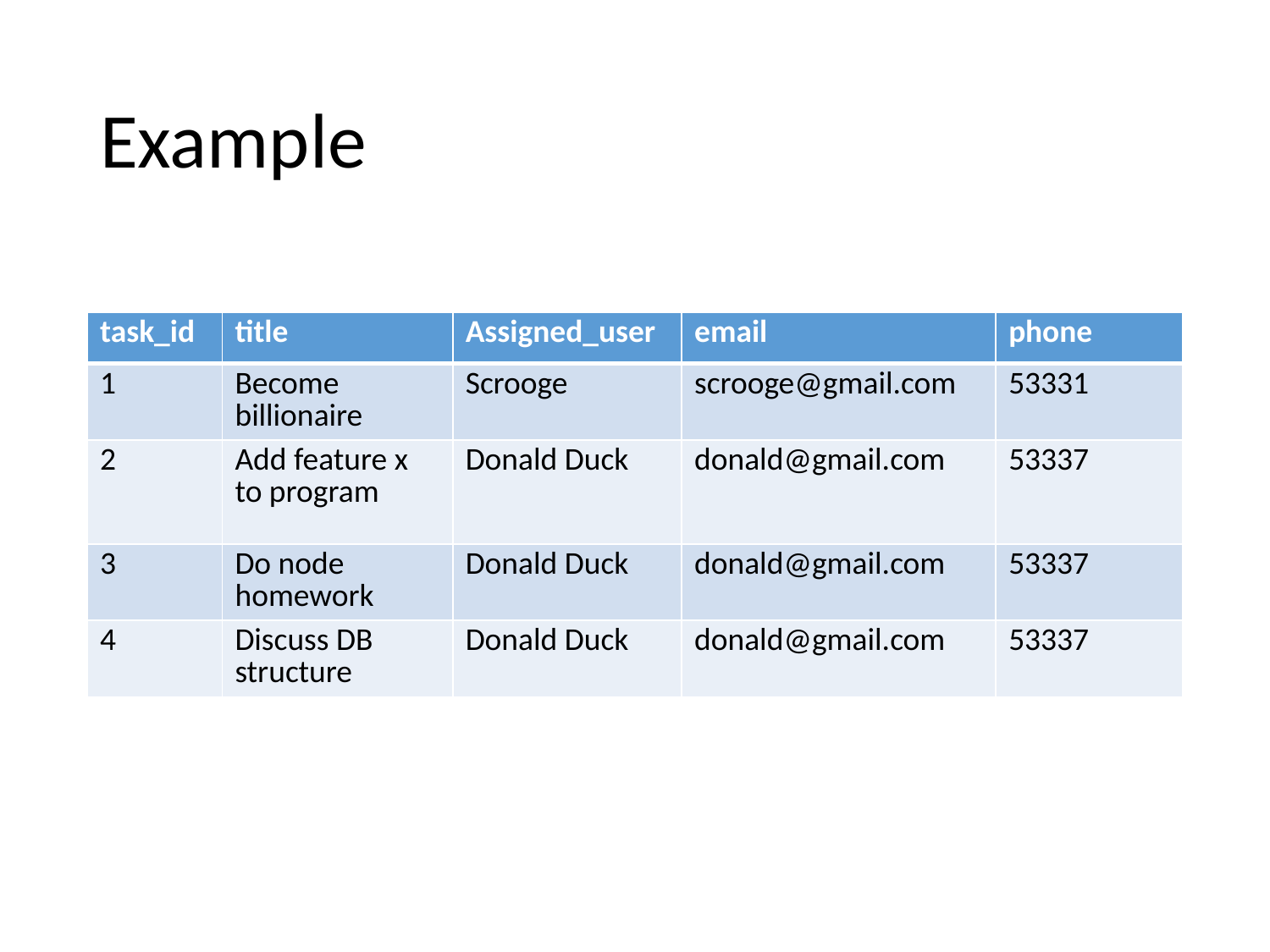

# Example
| task\_id | title | Assigned\_user | email | phone |
| --- | --- | --- | --- | --- |
| 1 | Become billionaire | Scrooge | scrooge@gmail.com | 53331 |
| 2 | Add feature x to program | Donald Duck | donald@gmail.com | 53337 |
| 3 | Do node homework | Donald Duck | donald@gmail.com | 53337 |
| 4 | Discuss DB structure | Donald Duck | donald@gmail.com | 53337 |